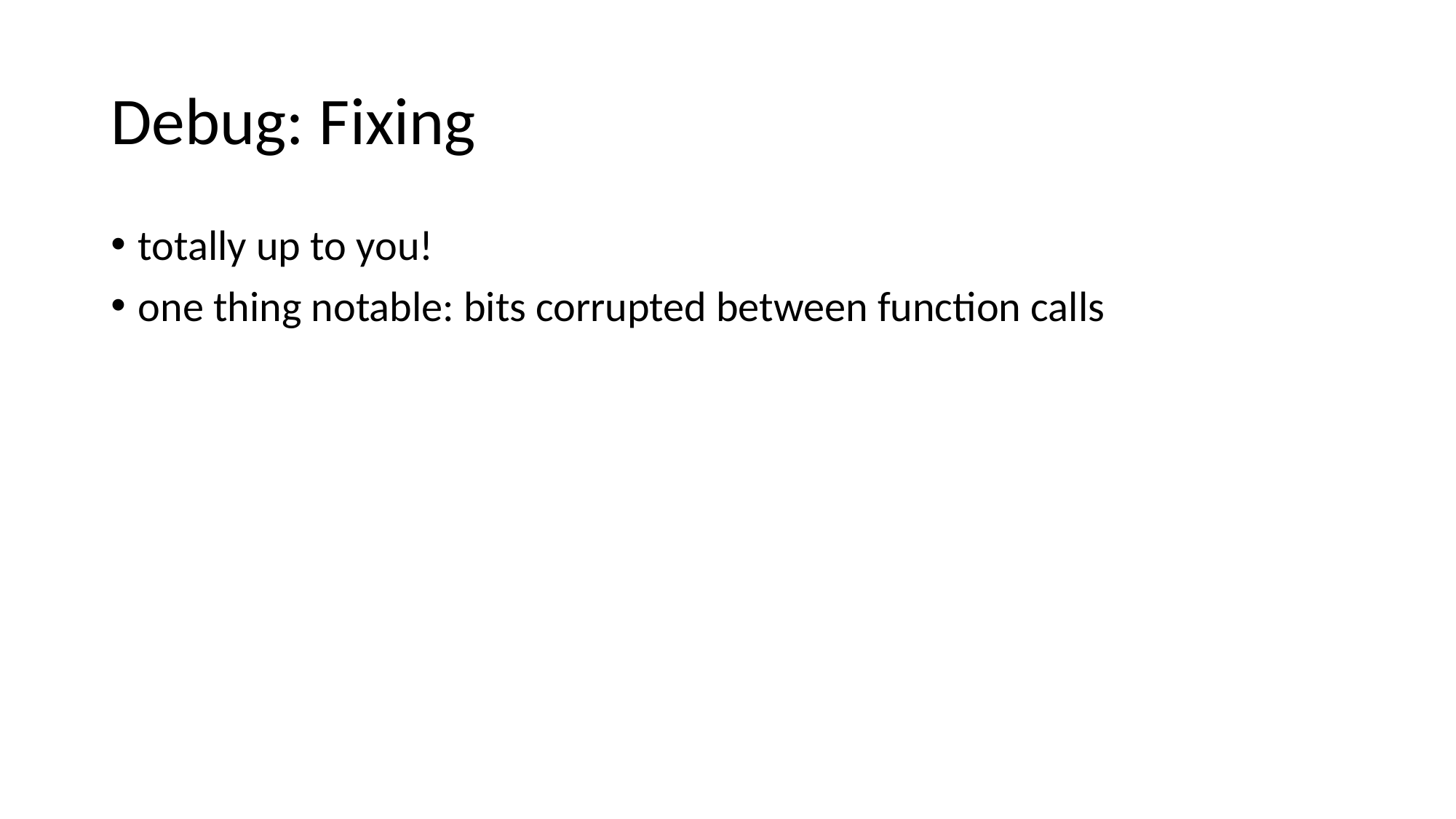

# Debug: Fixing
totally up to you!
one thing notable: bits corrupted between function calls